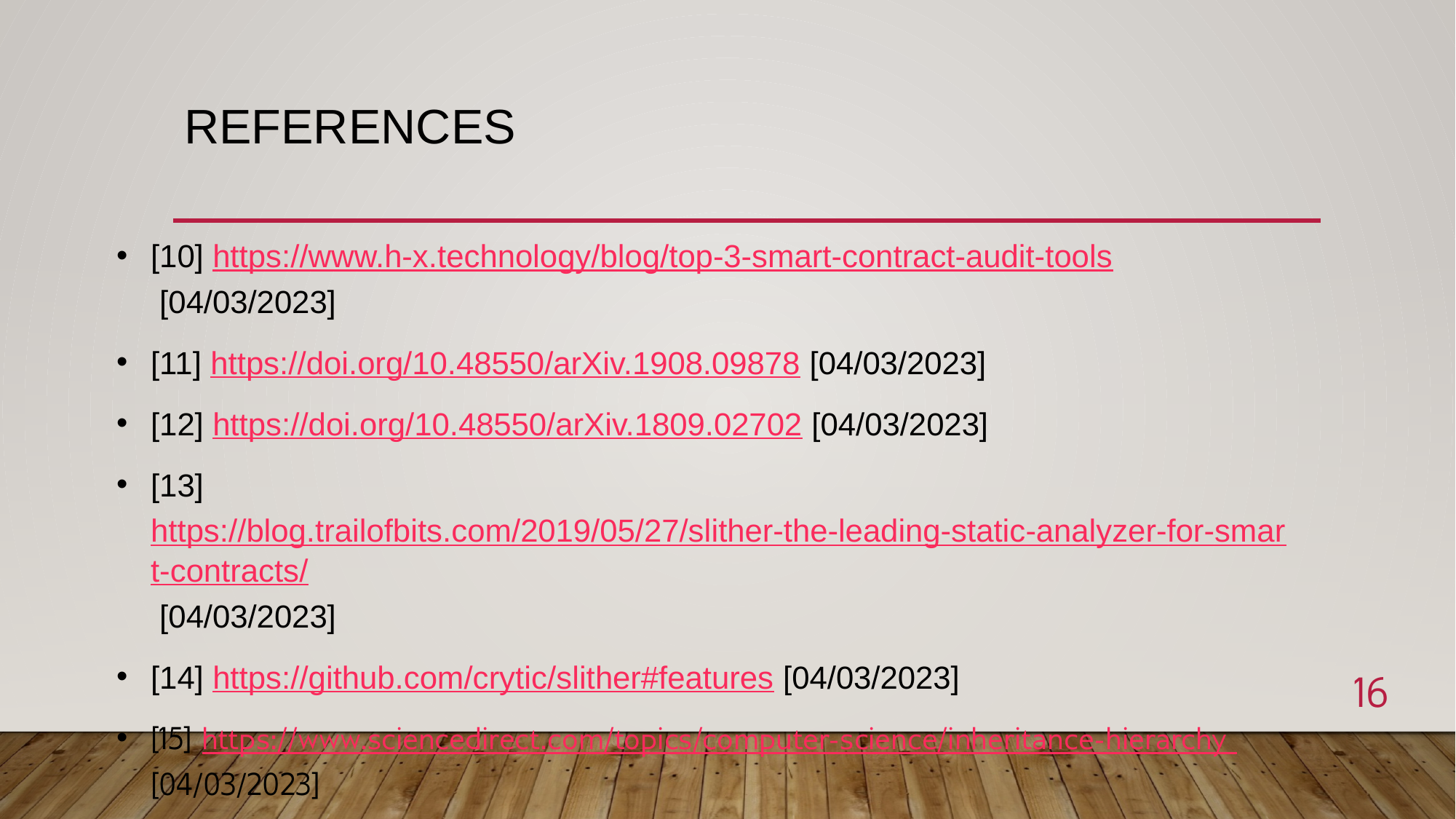

# References

[10] https://www.h-x.technology/blog/top-3-smart-contract-audit-tools [04/03/2023]
[11] https://doi.org/10.48550/arXiv.1908.09878 [04/03/2023]
[12] https://doi.org/10.48550/arXiv.1809.02702 [04/03/2023]
[13] https://blog.trailofbits.com/2019/05/27/slither-the-leading-static-analyzer-for-smart-contracts/ [04/03/2023]
[14] https://github.com/crytic/slither#features [04/03/2023]
[15] https://www.sciencedirect.com/topics/computer-science/inheritance-hierarchy [04/03/2023]

16